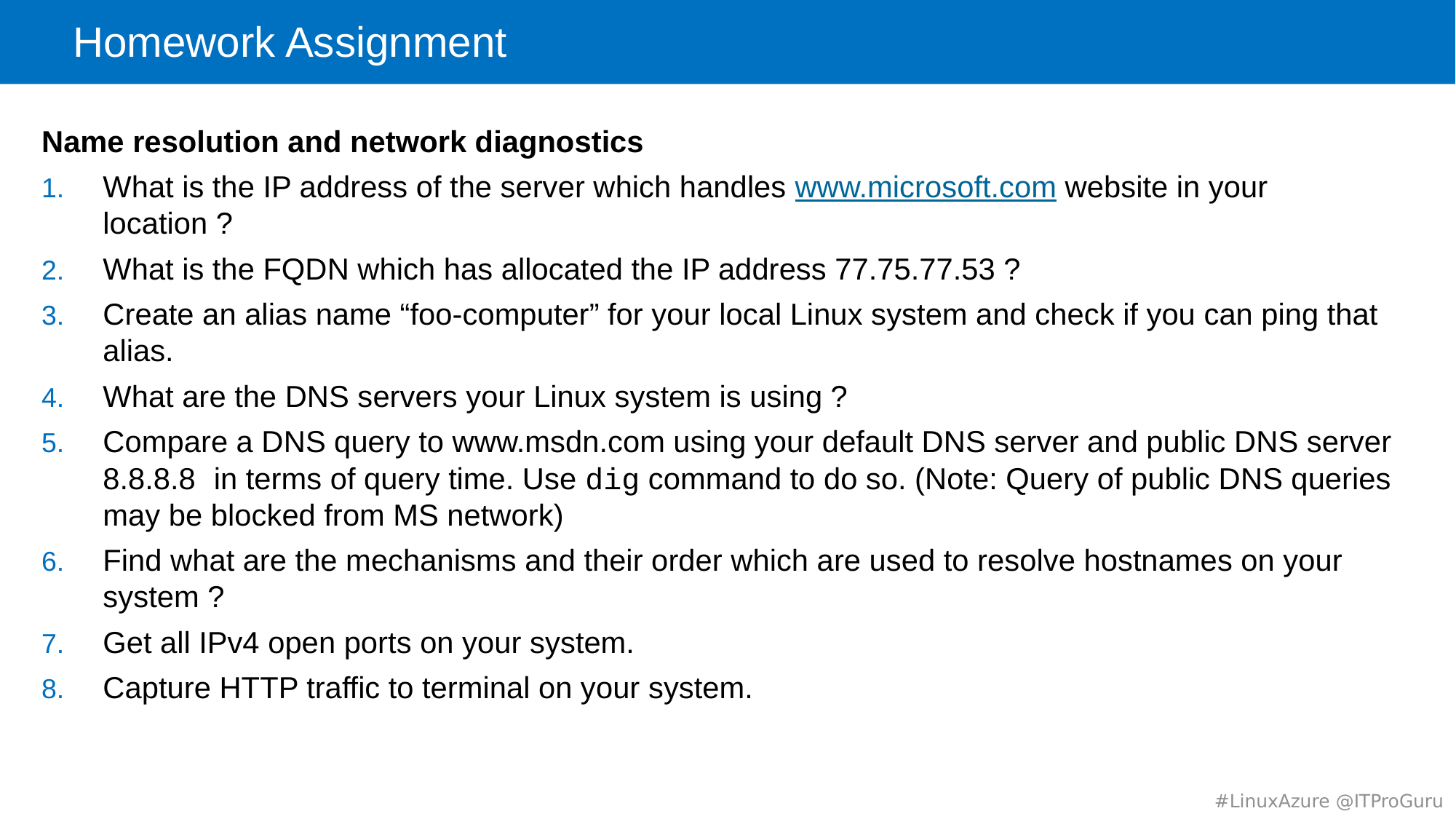

# Homework Assignment
Name resolution and network diagnostics
What is the IP address of the server which handles www.microsoft.com website in your location ?
What is the FQDN which has allocated the IP address 77.75.77.53 ?
Create an alias name “foo-computer” for your local Linux system and check if you can ping that alias.
What are the DNS servers your Linux system is using ?
Compare a DNS query to www.msdn.com using your default DNS server and public DNS server 8.8.8.8 in terms of query time. Use dig command to do so. (Note: Query of public DNS queries may be blocked from MS network)
Find what are the mechanisms and their order which are used to resolve hostnames on your system ?
Get all IPv4 open ports on your system.
Capture HTTP traffic to terminal on your system.